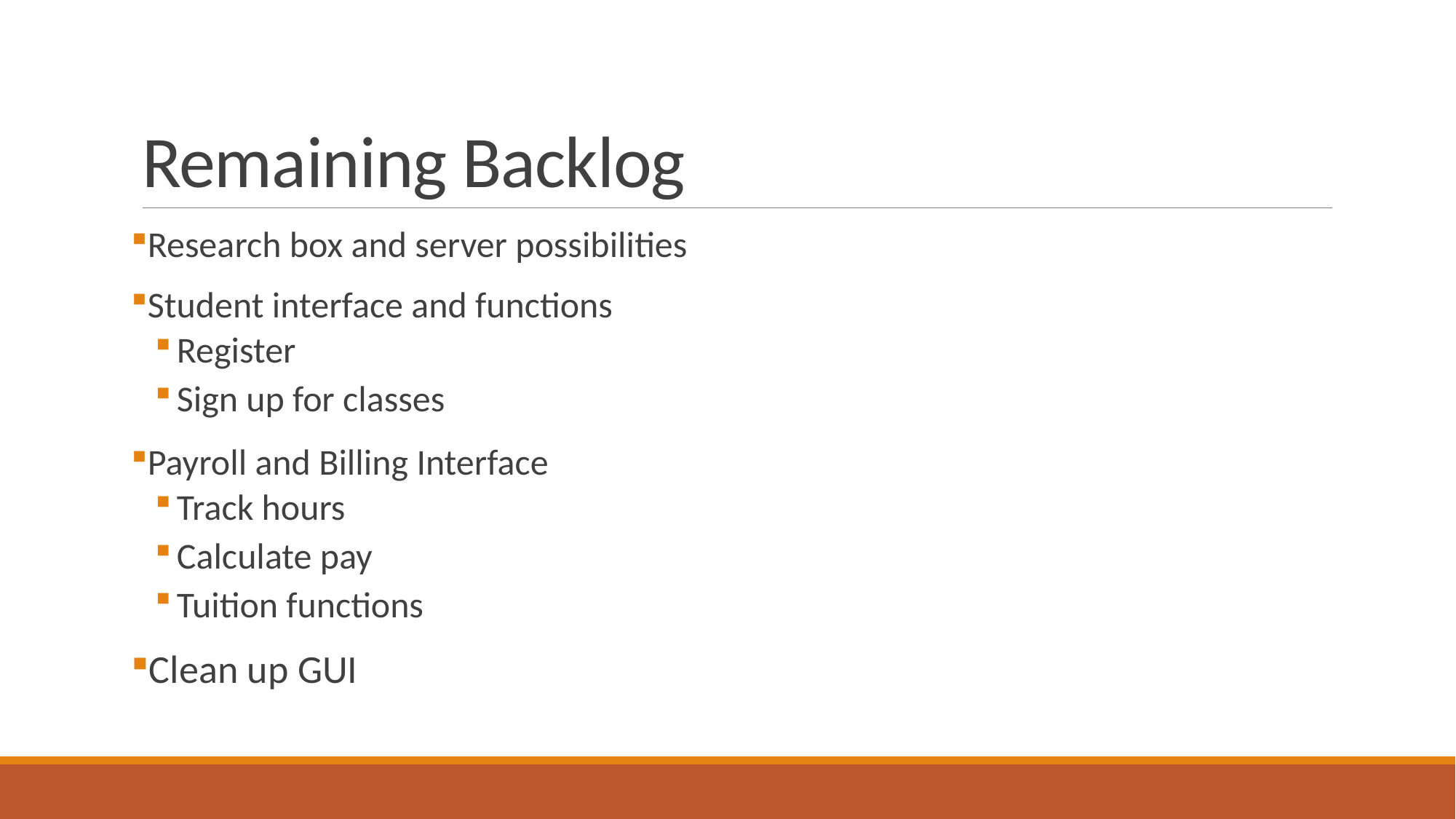

# Remaining Backlog
Research box and server possibilities
Student interface and functions
Register
Sign up for classes
Payroll and Billing Interface
Track hours
Calculate pay
Tuition functions
Clean up GUI